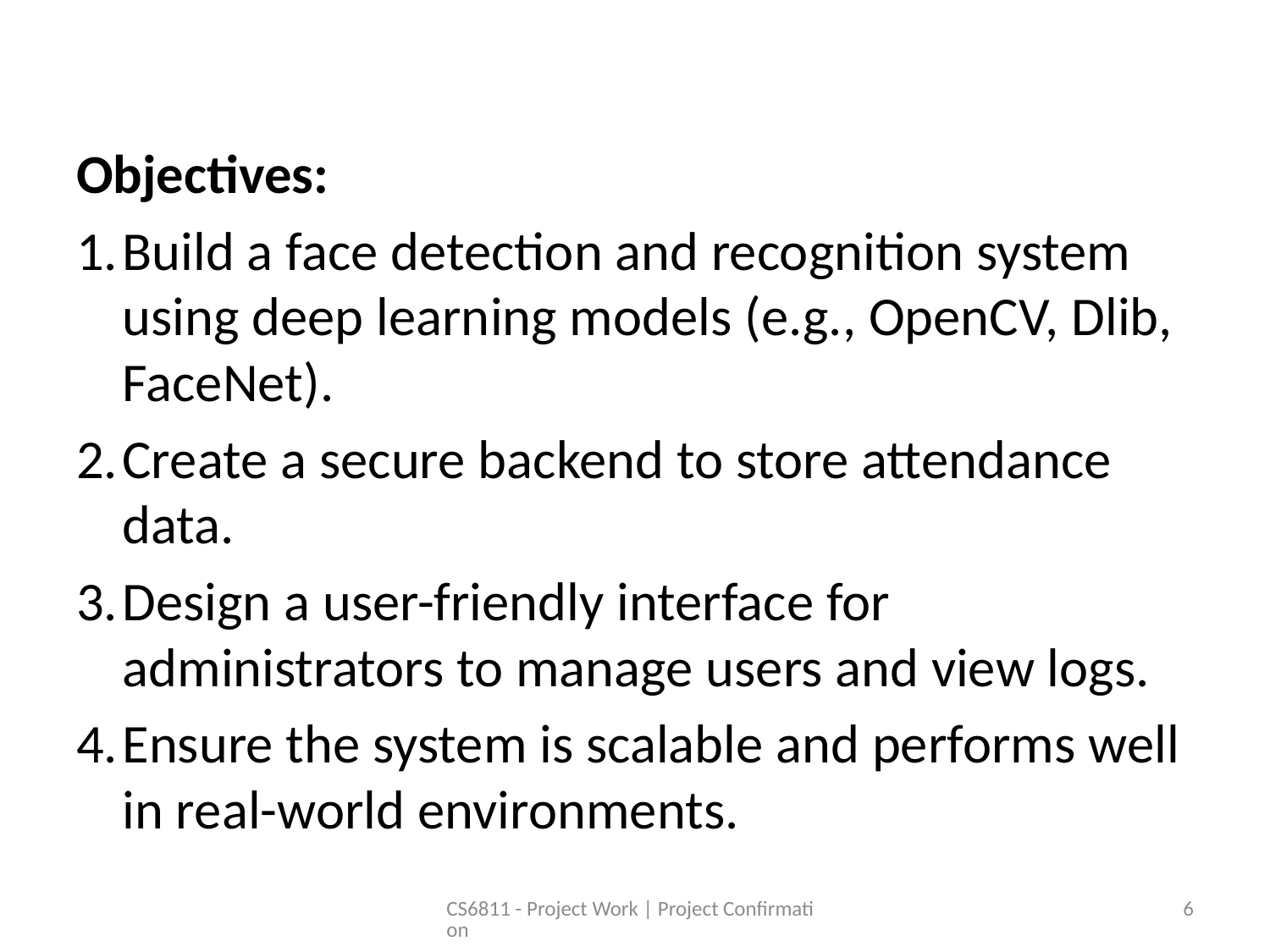

Objectives:
Build a face detection and recognition system using deep learning models (e.g., OpenCV, Dlib, FaceNet).
Create a secure backend to store attendance data.
Design a user-friendly interface for administrators to manage users and view logs.
Ensure the system is scalable and performs well in real-world environments.

CS6811 - Project Work | Project Confirmation
6